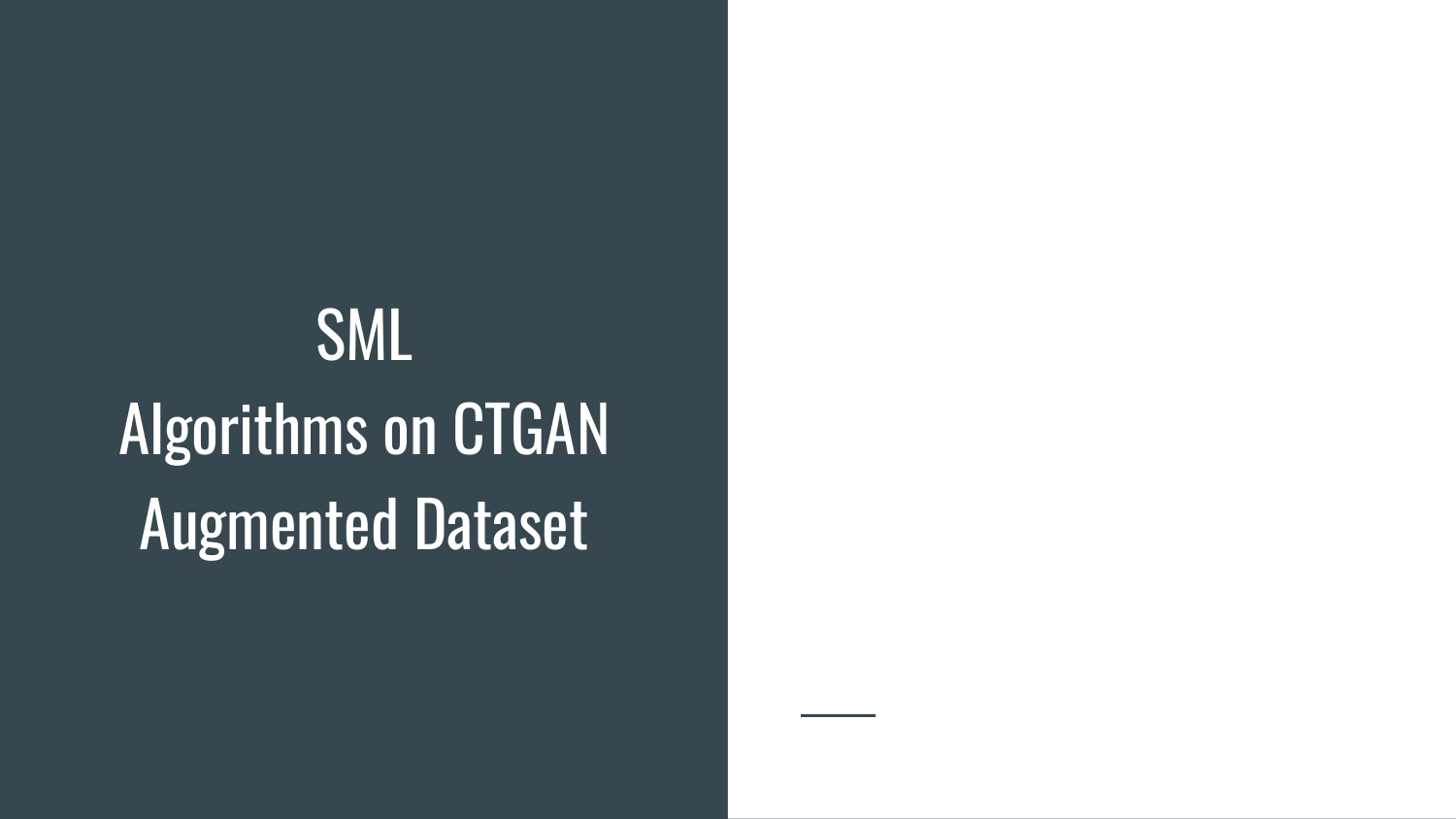

# SML
Algorithms on CTGAN
Augmented Dataset